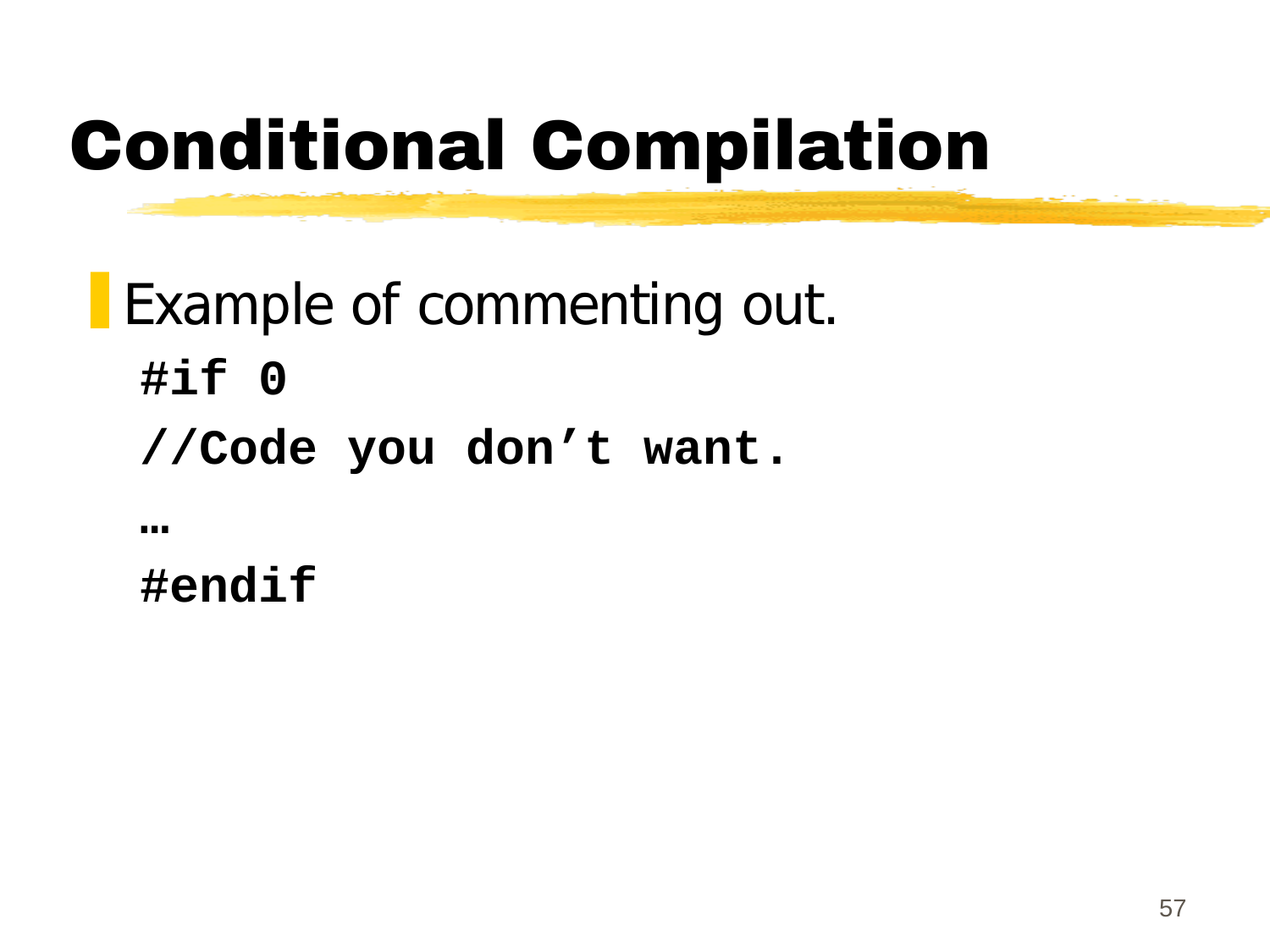

# Conditional Compilation
Example of commenting out.
#if 0
//Code you don’t want.
…
#endif

57